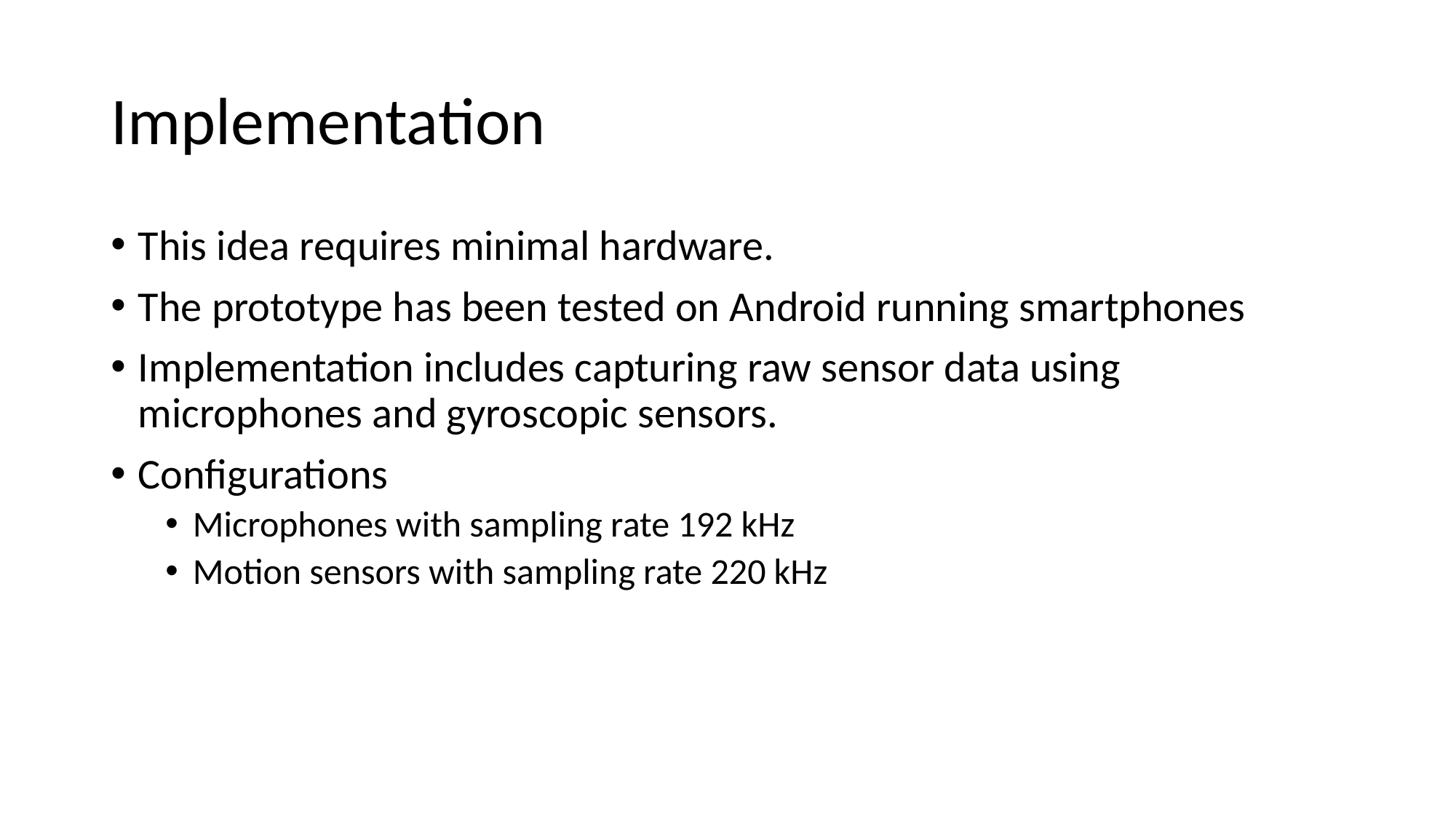

# Implementation
This idea requires minimal hardware.
The prototype has been tested on Android running smartphones
Implementation includes capturing raw sensor data using microphones and gyroscopic sensors.
Configurations
Microphones with sampling rate 192 kHz
Motion sensors with sampling rate 220 kHz